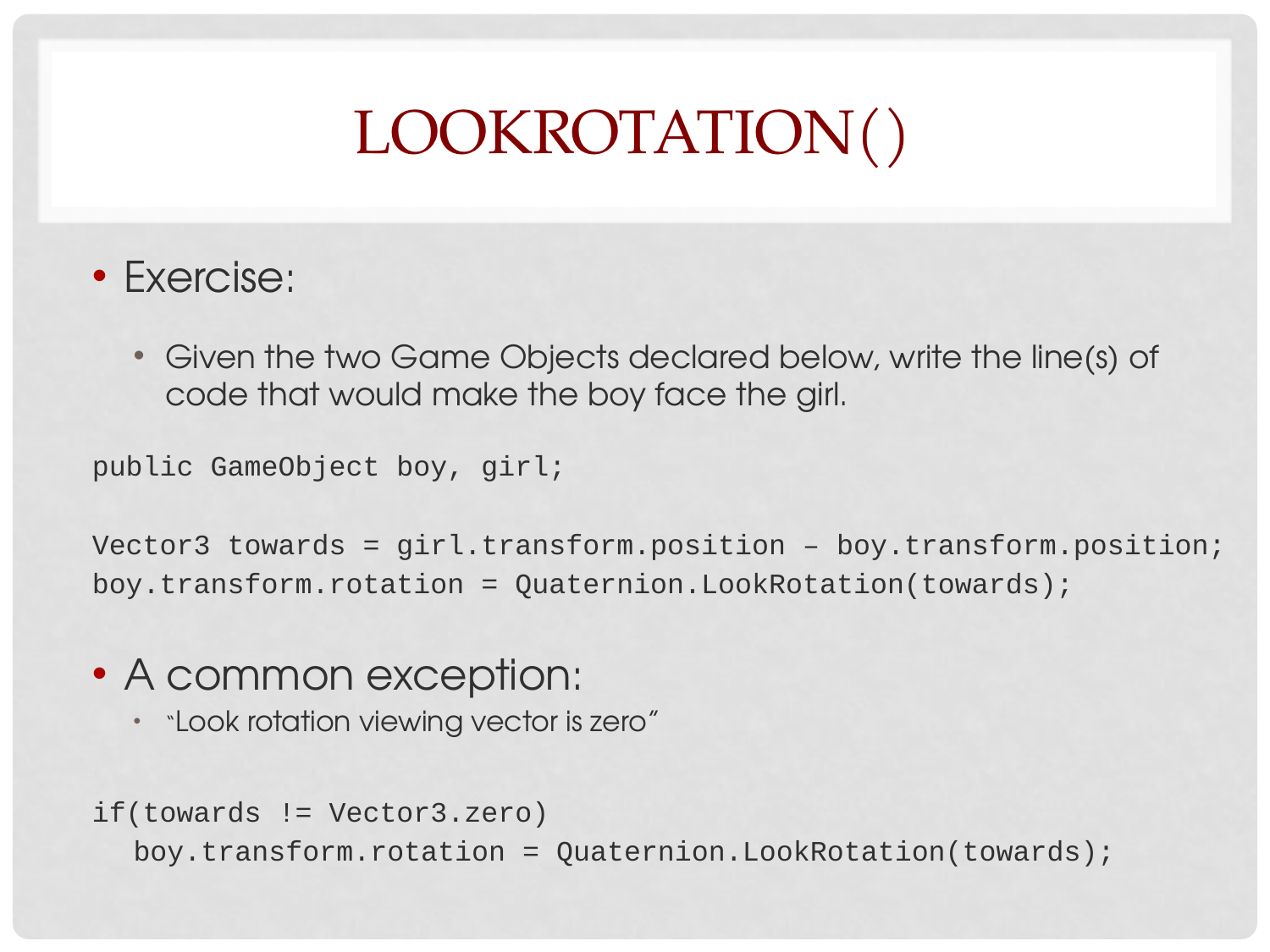

# Lookrotation()
Exercise:

Given the two Game Objects declared below, write the line(s) of code that would make the boy face the girl.

public GameObject boy, girl;

Vector3 towards = girl.transform.position – boy.transform.position;
boy.transform.rotation = Quaternion.LookRotation(towards);

A common exception:
“Look rotation viewing vector is zero”

if(towards != Vector3.zero)
boy.transform.rotation = Quaternion.LookRotation(towards);